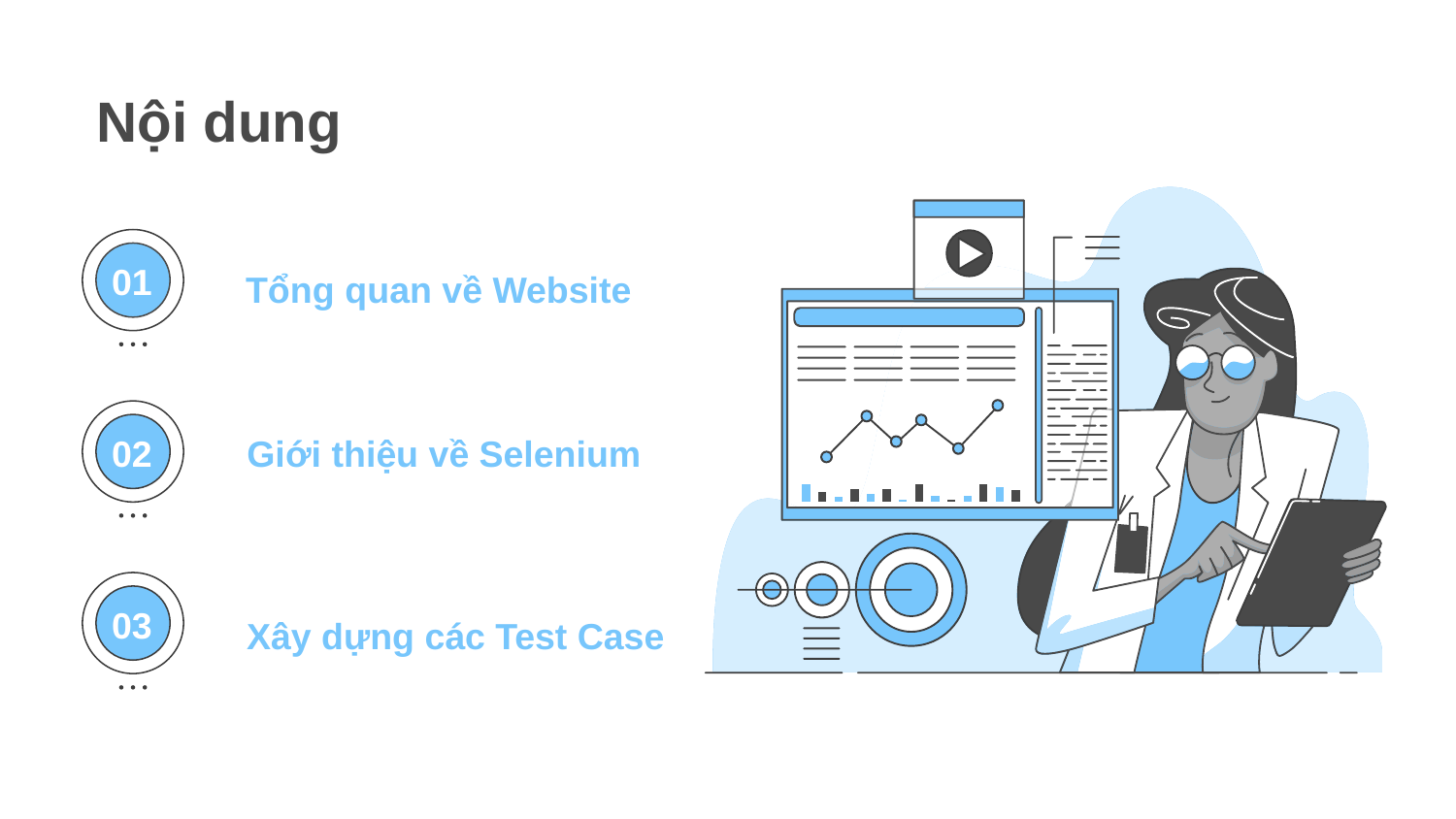

# Nội dung

Tổng quan về Website
01

Giới thiệu về Selenium
02

Xây dựng các Test Case
03